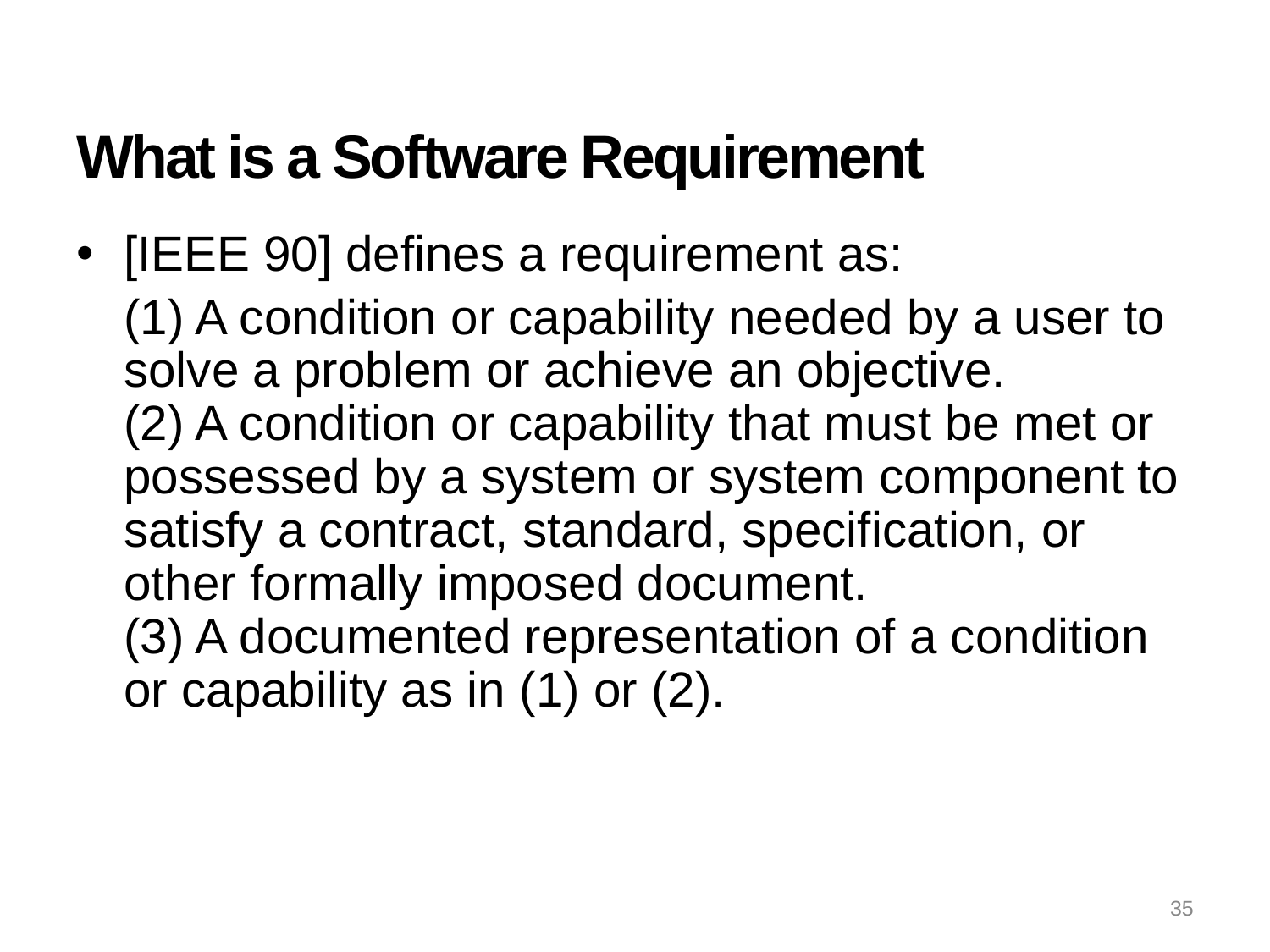

# What is a Software Requirement
[IEEE 90] defines a requirement as:
	(1) A condition or capability needed by a user to solve a problem or achieve an objective.
(2) A condition or capability that must be met or possessed by a system or system component to satisfy a contract, standard, specification, or other formally imposed document.
(3) A documented representation of a condition or capability as in (1) or (2).
35